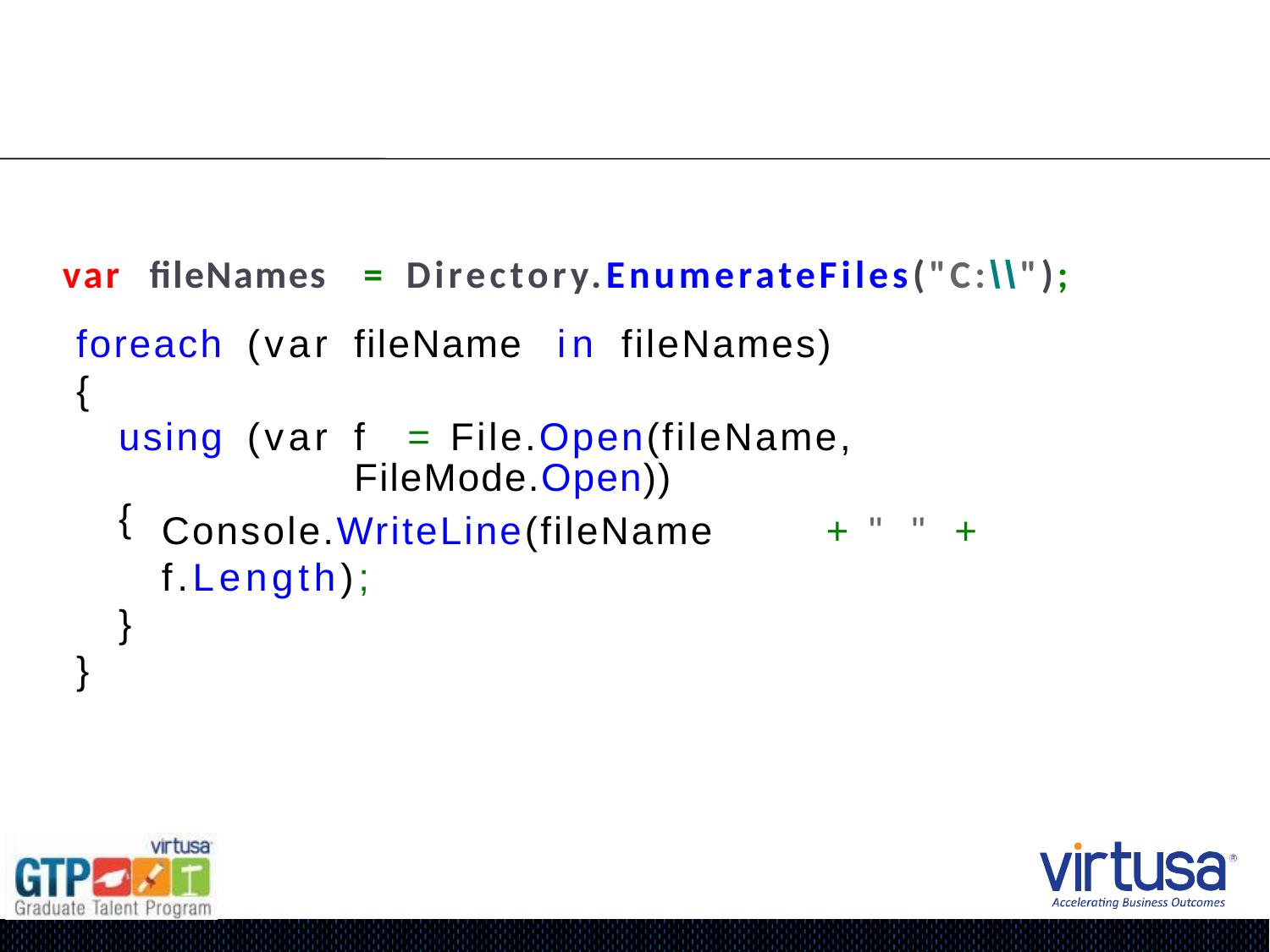

# var	fileNames	=	Directory.EnumerateFiles("C:\\");
| foreach | (var | fileName in fileNames) |
| --- | --- | --- |
| { |  |  |
| using | (var | f = File.Open(fileName, FileMode.Open)) |
| { |  |  |
Console.WriteLine(fileName	+	"	"	+	f.Length);
}
}